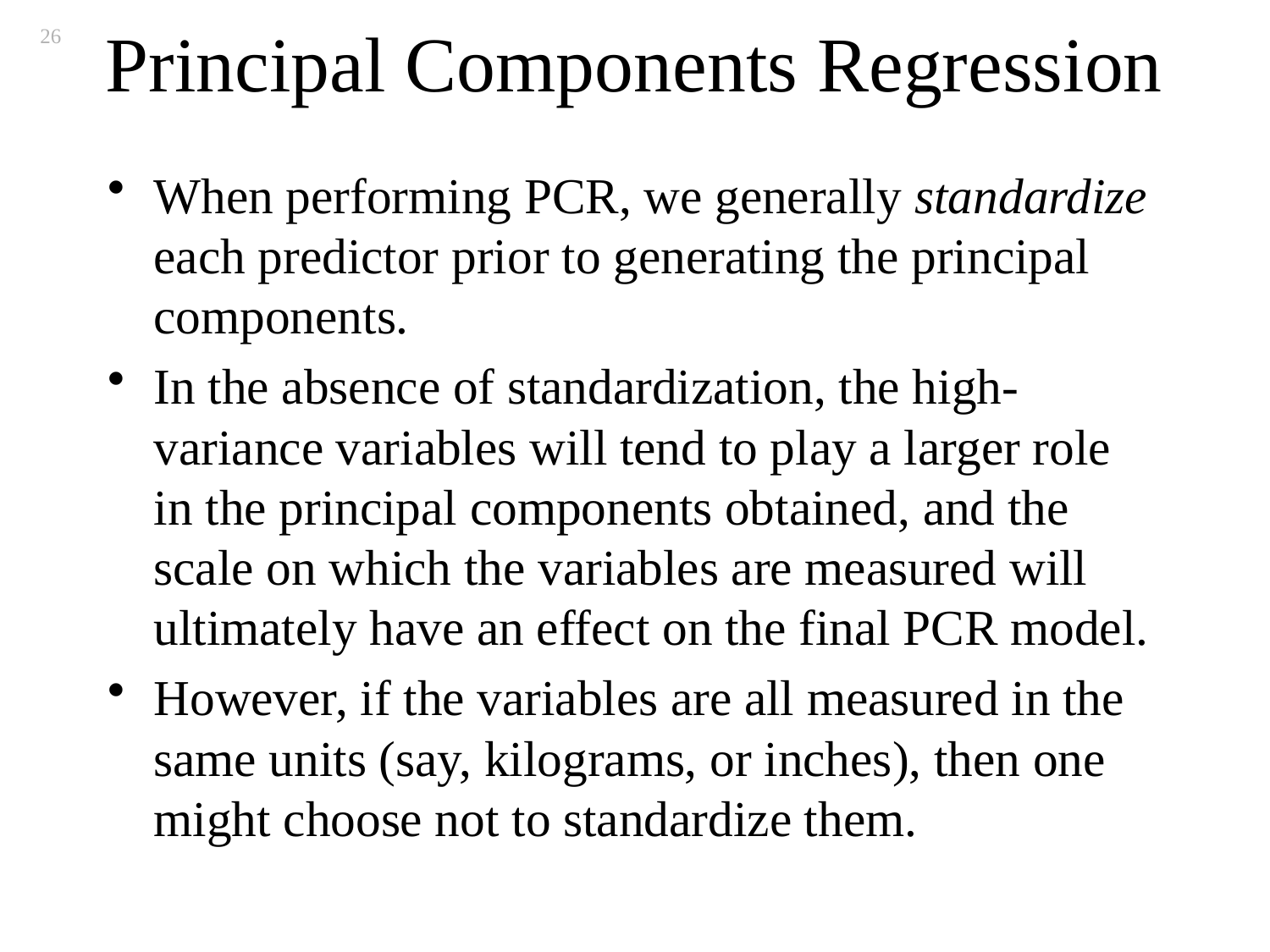

# Principal Components Regression
26
When performing PCR, we generally standardize each predictor prior to generating the principal components.
In the absence of standardization, the high-variance variables will tend to play a larger role in the principal components obtained, and the scale on which the variables are measured will ultimately have an effect on the final PCR model.
However, if the variables are all measured in the same units (say, kilograms, or inches), then one might choose not to standardize them.